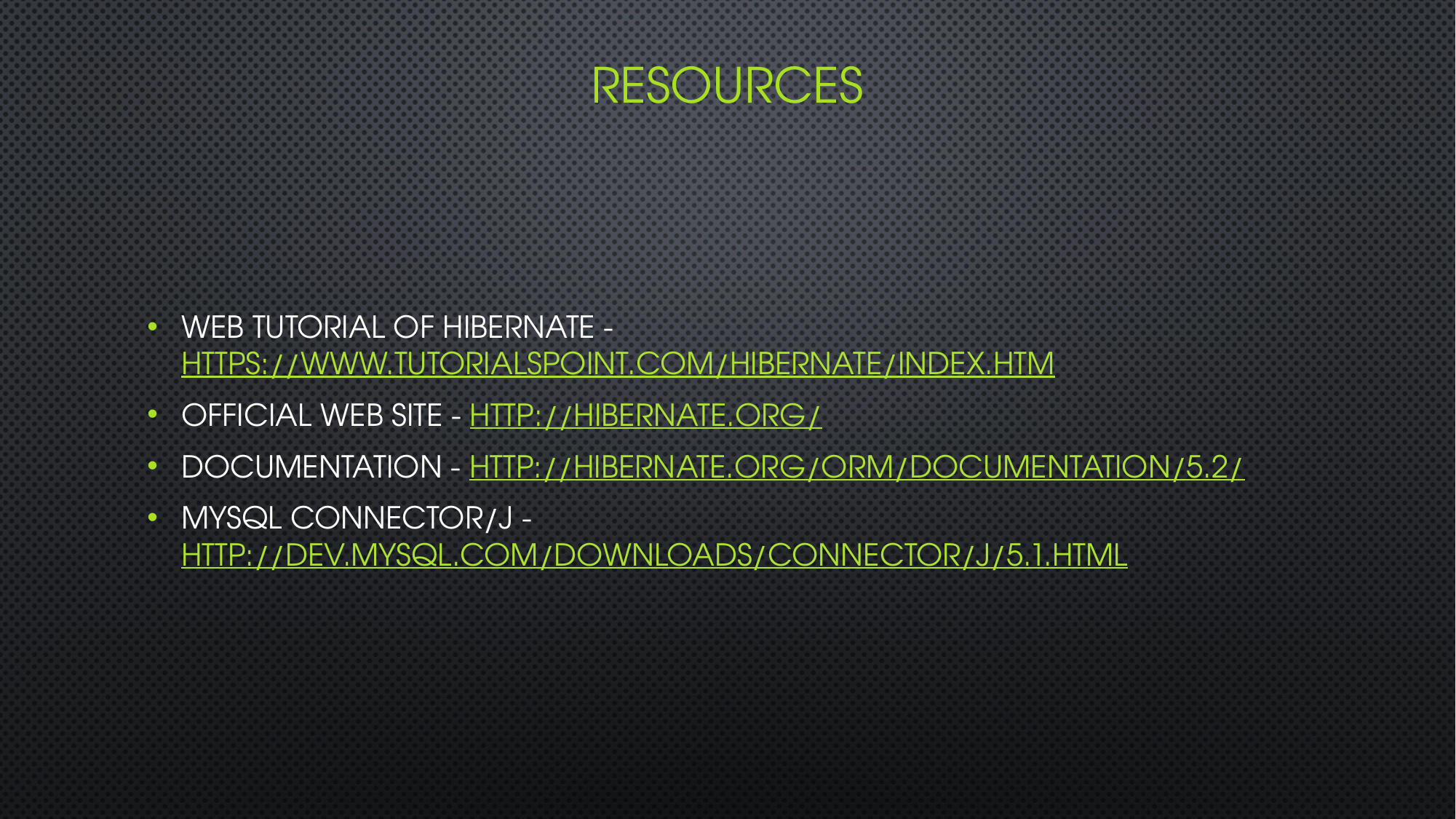

# Resources
Web tutorial of Hibernate - https://www.tutorialspoint.com/hibernate/index.htm
Official Web site - http://hibernate.org/
Documentation - http://hibernate.org/orm/documentation/5.2/
MySQL Connector/J - http://dev.mysql.com/downloads/connector/j/5.1.html